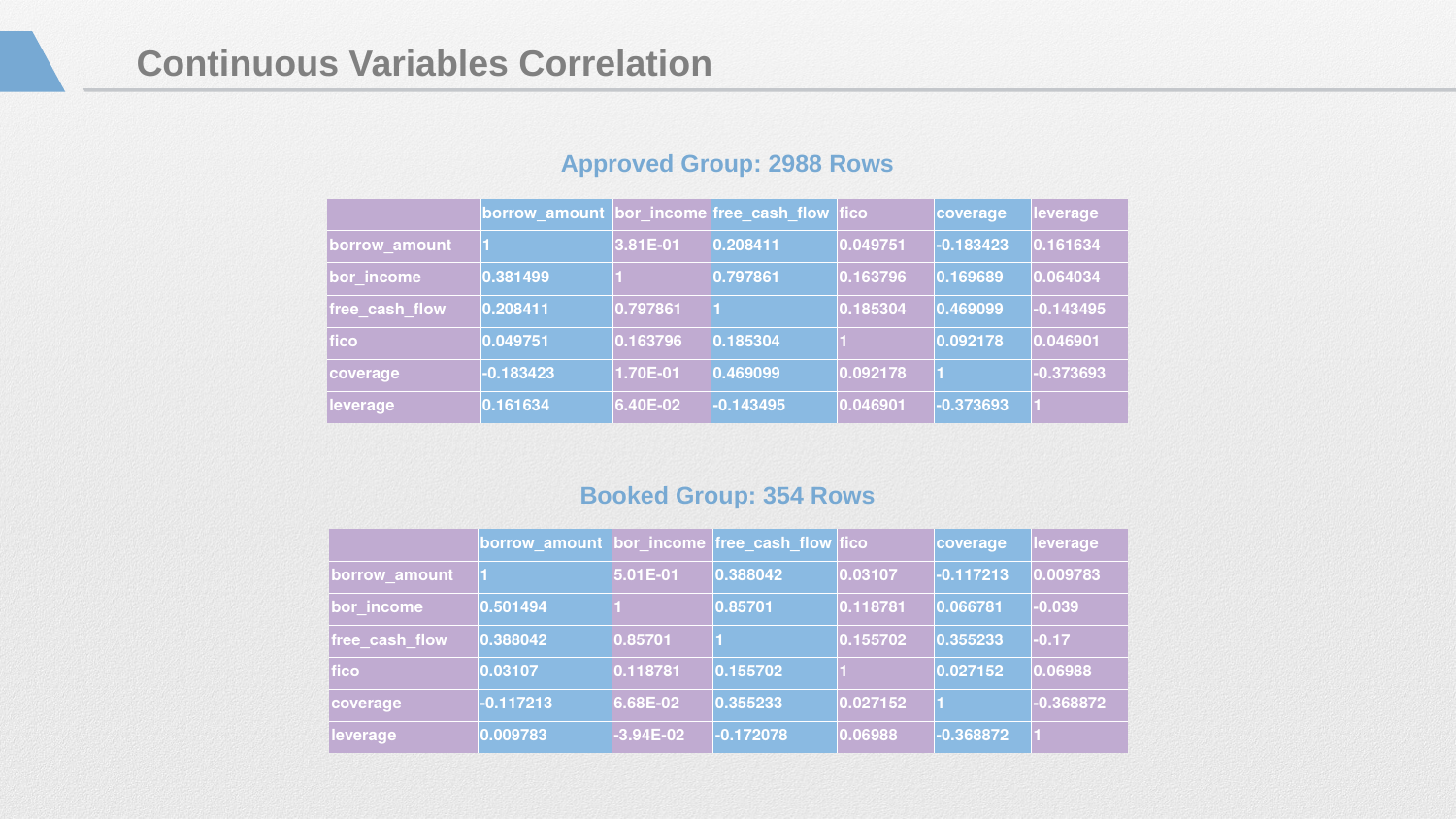

Continuous Variables Correlation
Approved Group: 2988 Rows
|  | borrow\_amount | bor\_income | free\_cash\_flow | fico | coverage | leverage |
| --- | --- | --- | --- | --- | --- | --- |
| borrow\_amount | 1 | 3.81E-01 | 0.208411 | 0.049751 | -0.183423 | 0.161634 |
| bor\_income | 0.381499 | 1 | 0.797861 | 0.163796 | 0.169689 | 0.064034 |
| free\_cash\_flow | 0.208411 | 0.797861 | 1 | 0.185304 | 0.469099 | -0.143495 |
| fico | 0.049751 | 0.163796 | 0.185304 | 1 | 0.092178 | 0.046901 |
| coverage | -0.183423 | 1.70E-01 | 0.469099 | 0.092178 | 1 | -0.373693 |
| leverage | 0.161634 | 6.40E-02 | -0.143495 | 0.046901 | -0.373693 | 1 |
Booked Group: 354 Rows
|  | borrow\_amount | bor\_income | free\_cash\_flow | fico | coverage | leverage |
| --- | --- | --- | --- | --- | --- | --- |
| borrow\_amount | 1 | 5.01E-01 | 0.388042 | 0.03107 | -0.117213 | 0.009783 |
| bor\_income | 0.501494 | 1 | 0.85701 | 0.118781 | 0.066781 | -0.039 |
| free\_cash\_flow | 0.388042 | 0.85701 | 1 | 0.155702 | 0.355233 | -0.17 |
| fico | 0.03107 | 0.118781 | 0.155702 | 1 | 0.027152 | 0.06988 |
| coverage | -0.117213 | 6.68E-02 | 0.355233 | 0.027152 | 1 | -0.368872 |
| leverage | 0.009783 | -3.94E-02 | -0.172078 | 0.06988 | -0.368872 | 1 |